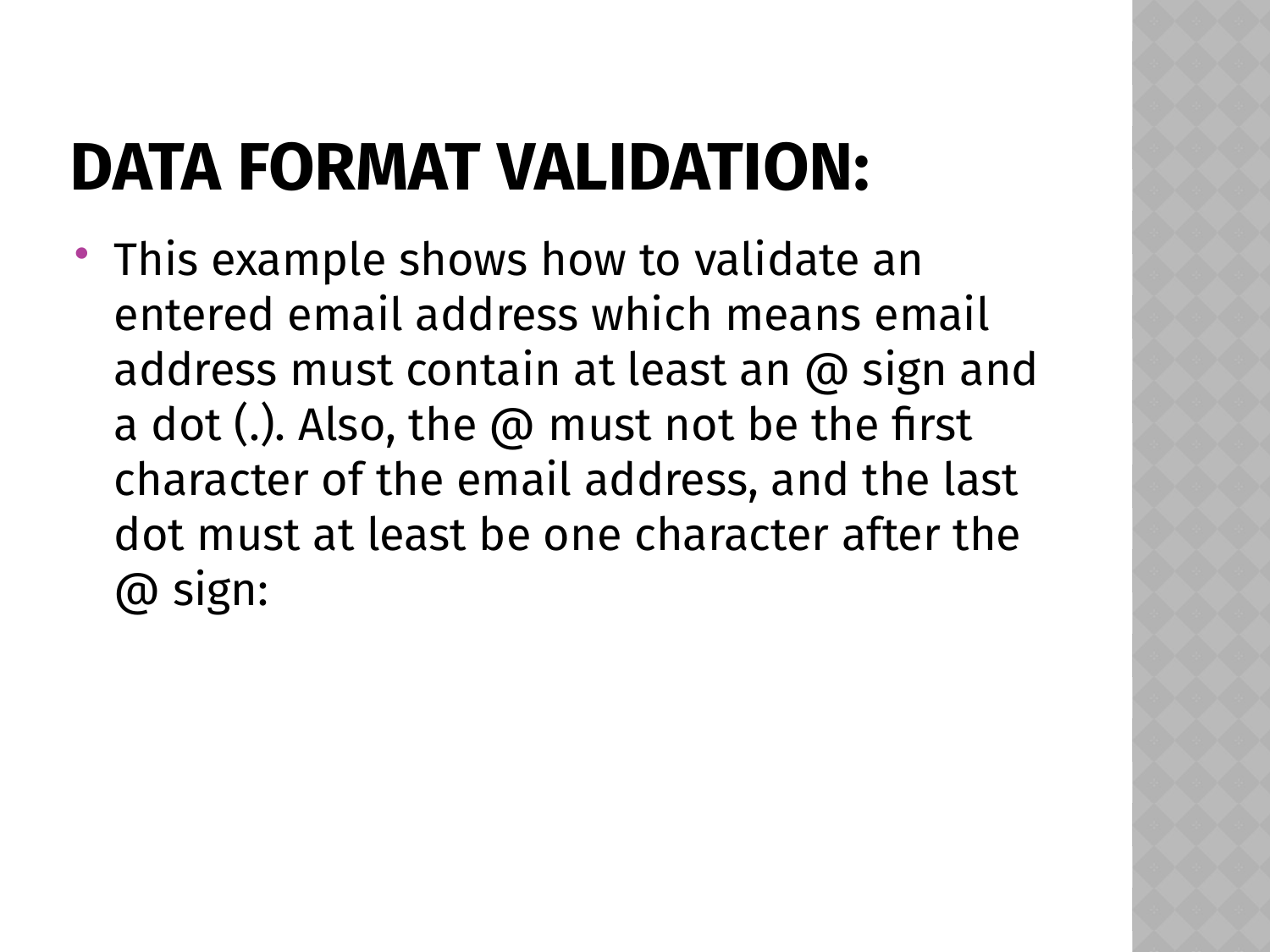

# Data Format Validation:
This example shows how to validate an entered email address which means email address must contain at least an @ sign and a dot (.). Also, the @ must not be the first character of the email address, and the last dot must at least be one character after the @ sign: